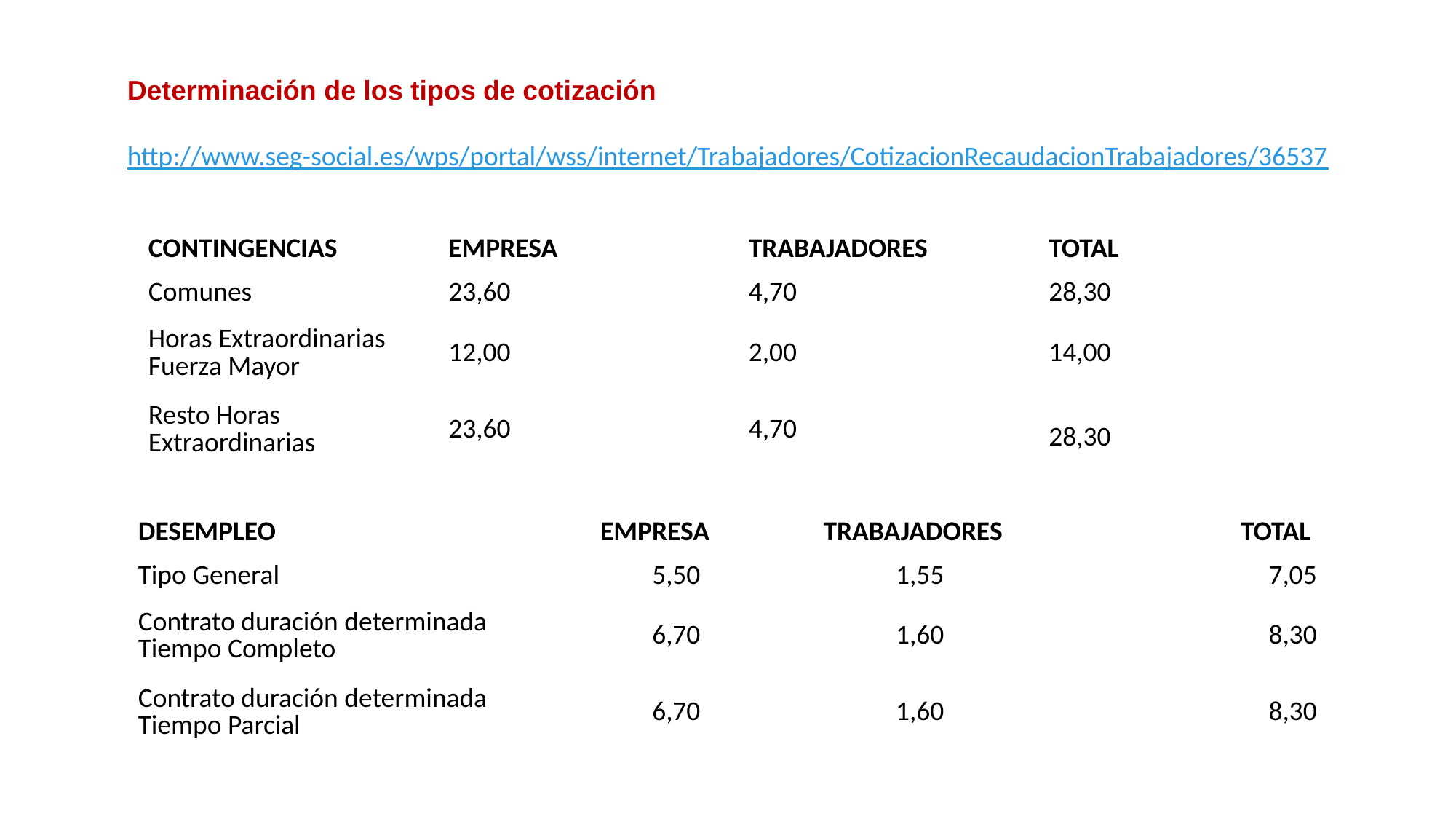

Determinación de los tipos de cotización

http://www.seg-social.es/wps/portal/wss/internet/Trabajadores/CotizacionRecaudacionTrabajadores/36537
| CONTINGENCIAS | EMPRESA | TRABAJADORES | TOTAL |
| --- | --- | --- | --- |
| Comunes | 23,60 | 4,70 | 28,30 |
| Horas Extraordinarias Fuerza Mayor | 12,00 | 2,00 | 14,00 |
| Resto Horas Extraordinarias | 23,60 | 4,70 | 28,30 |
| DESEMPLEO | EMPRESA | TRABAJADORES | TOTAL |
| --- | --- | --- | --- |
| Tipo General | 5,50 | 1,55 | 7,05 |
| Contrato duración determinada Tiempo Completo | 6,70 | 1,60 | 8,30 |
| Contrato duración determinada Tiempo Parcial | 6,70 | 1,60 | 8,30 |